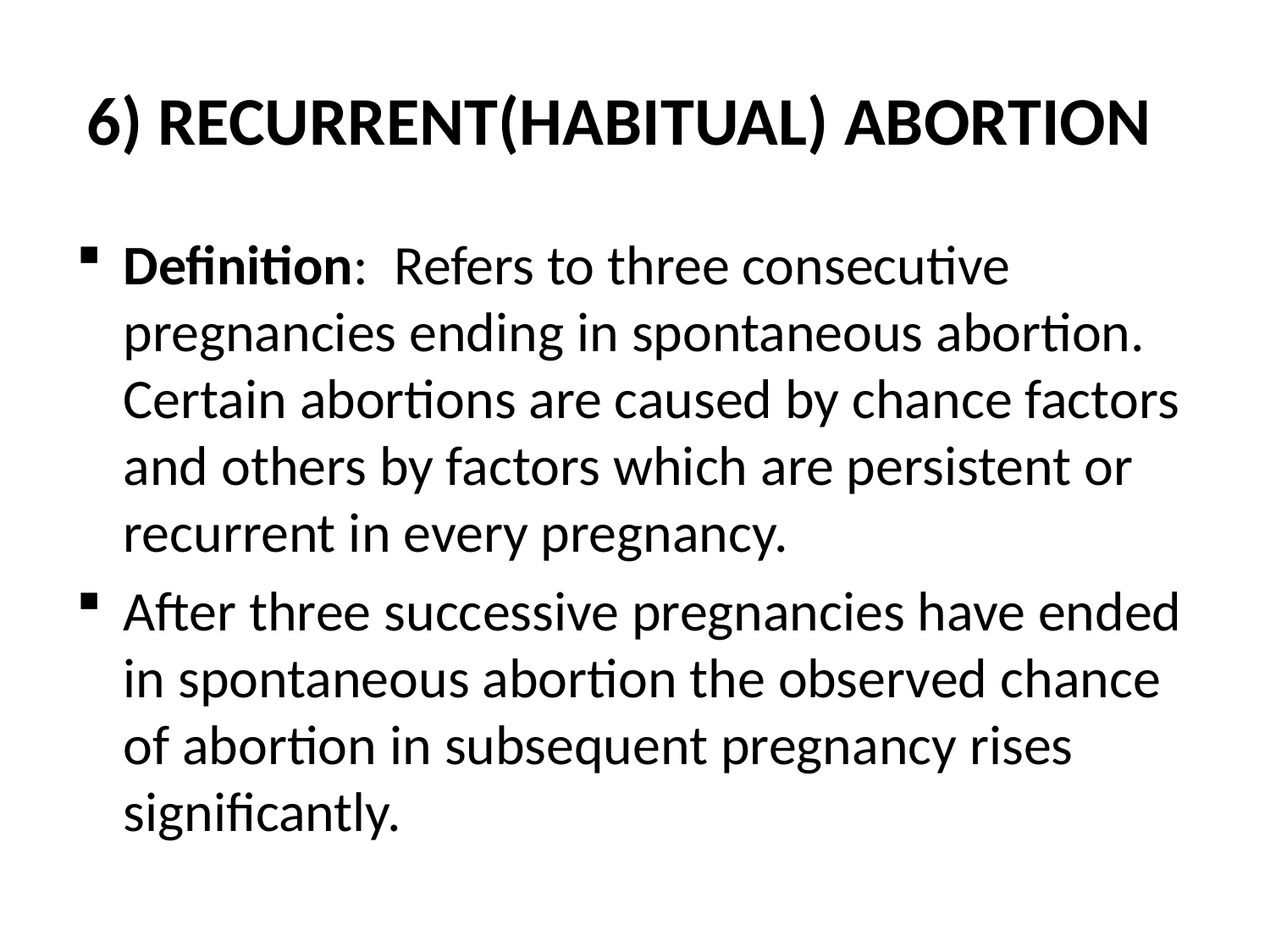

# 6) RECURRENT(HABITUAL) ABORTION
Definition:  Refers to three consecutive pregnancies ending in spontaneous abortion. Certain abortions are caused by chance factors and others by factors which are persistent or recurrent in every pregnancy.
After three successive pregnancies have ended in spontaneous abortion the observed chance of abortion in subsequent pregnancy rises significantly.